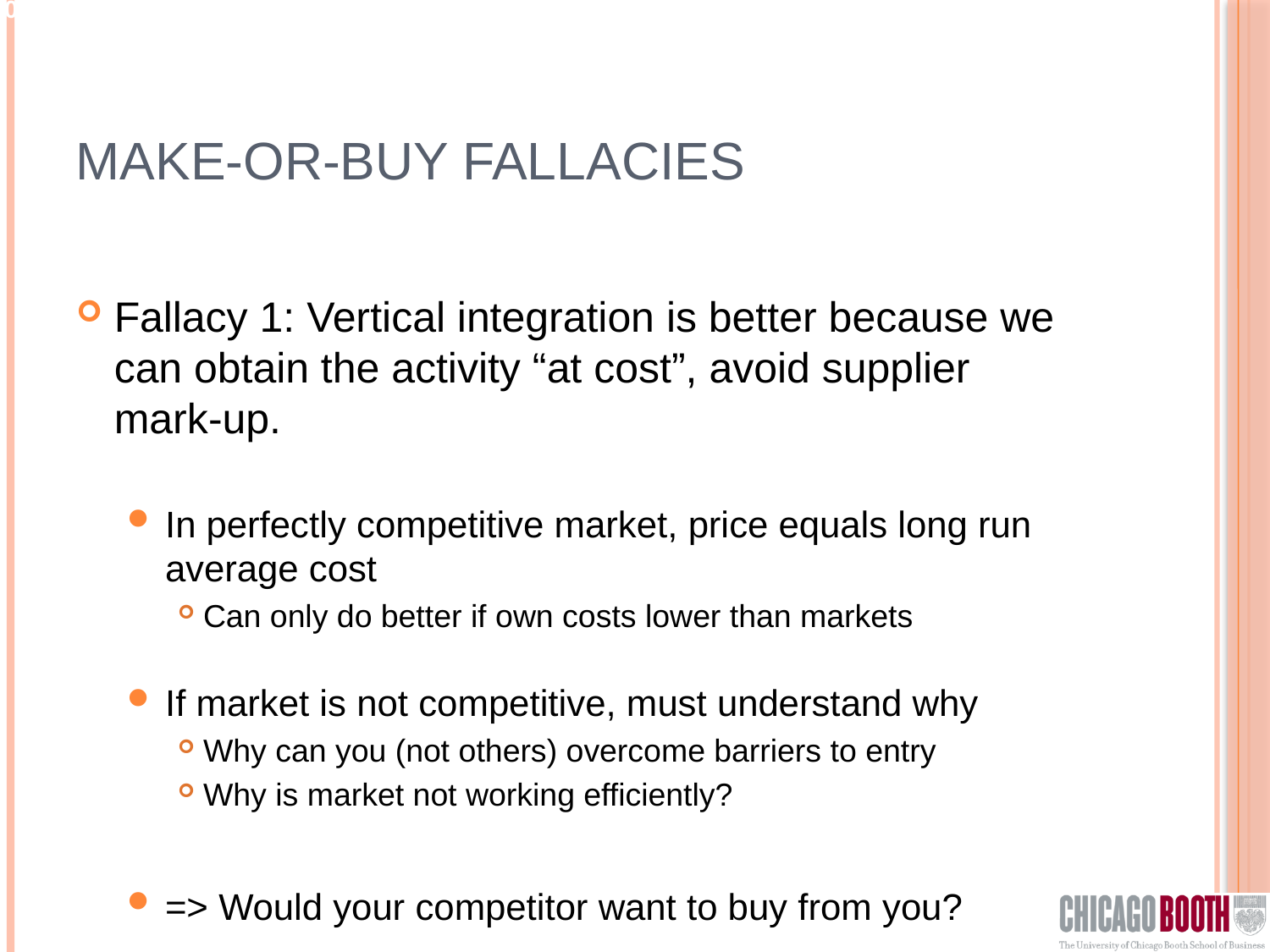

# Make-or-Buy Fallacies

Fallacy 1: Vertical integration is better because we can obtain the activity “at cost”, avoid supplier mark-up.
In perfectly competitive market, price equals long run average cost
Can only do better if own costs lower than markets
If market is not competitive, must understand why
Why can you (not others) overcome barriers to entry
Why is market not working efficiently?

=> Would your competitor want to buy from you?

3- Session 10  Garicano